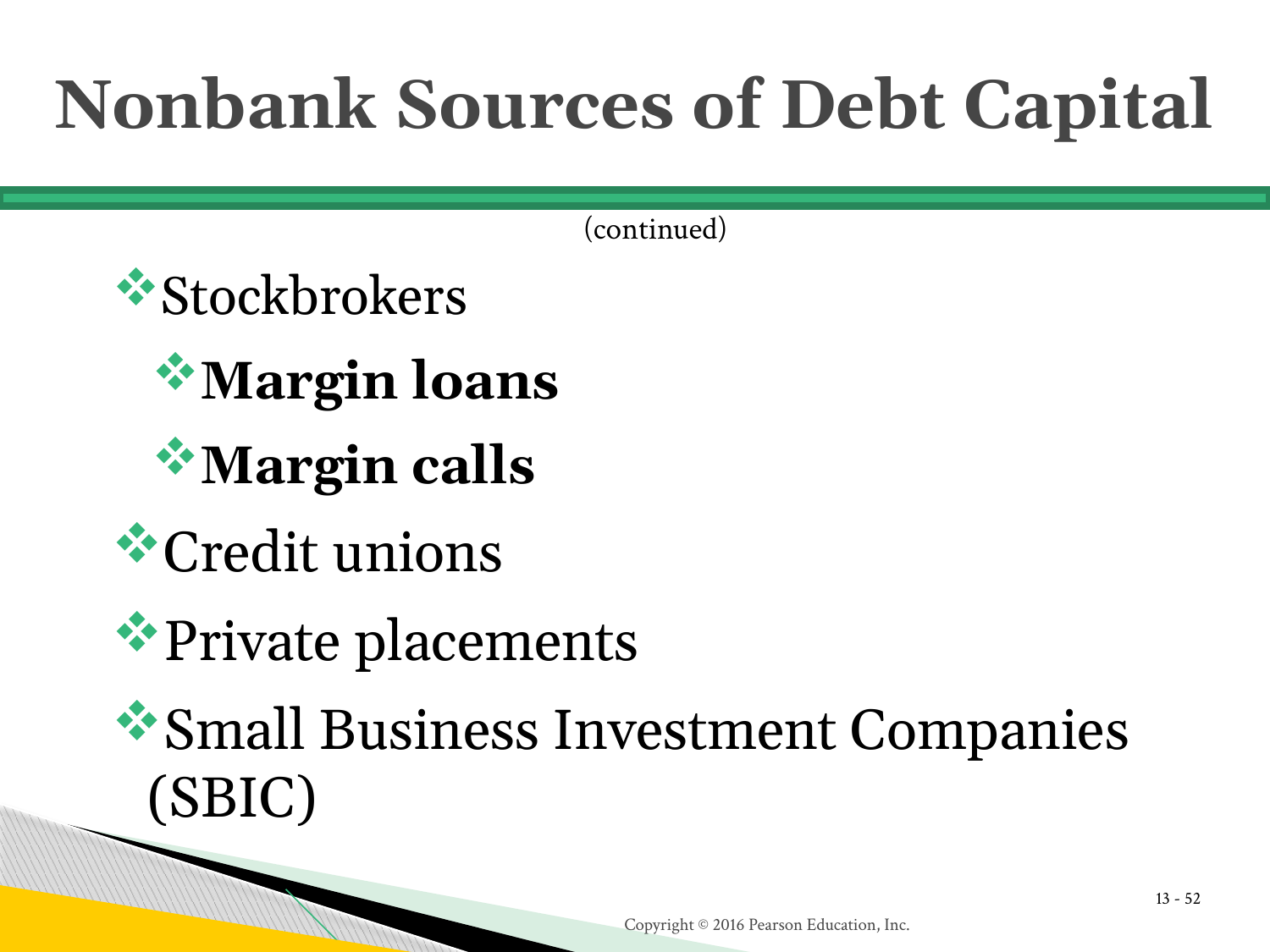

# Nonbank Sources of Debt Capital
(continued)
Stockbrokers
Margin loans
Margin calls
Credit unions
Private placements
Small Business Investment Companies (SBIC)

13 - 52
Copyright © 2016 Pearson Education, Inc.